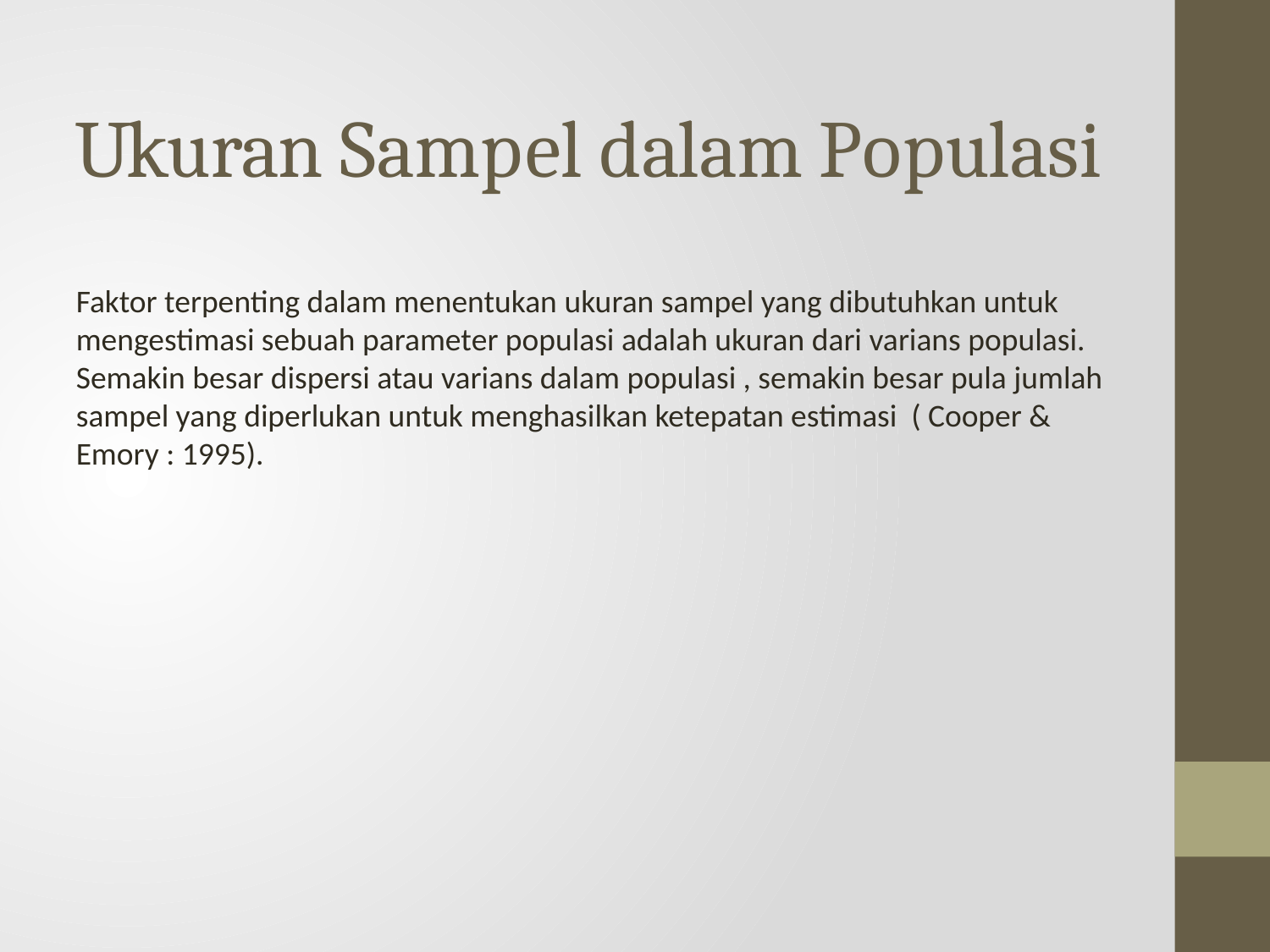

# Ukuran Sampel dalam Populasi
Faktor terpenting dalam menentukan ukuran sampel yang dibutuhkan untuk  mengestimasi sebuah parameter populasi adalah ukuran dari varians populasi.
Semakin besar dispersi atau varians dalam populasi , semakin besar pula jumlah sampel yang diperlukan untuk menghasilkan ketepatan estimasi  ( Cooper & Emory : 1995).